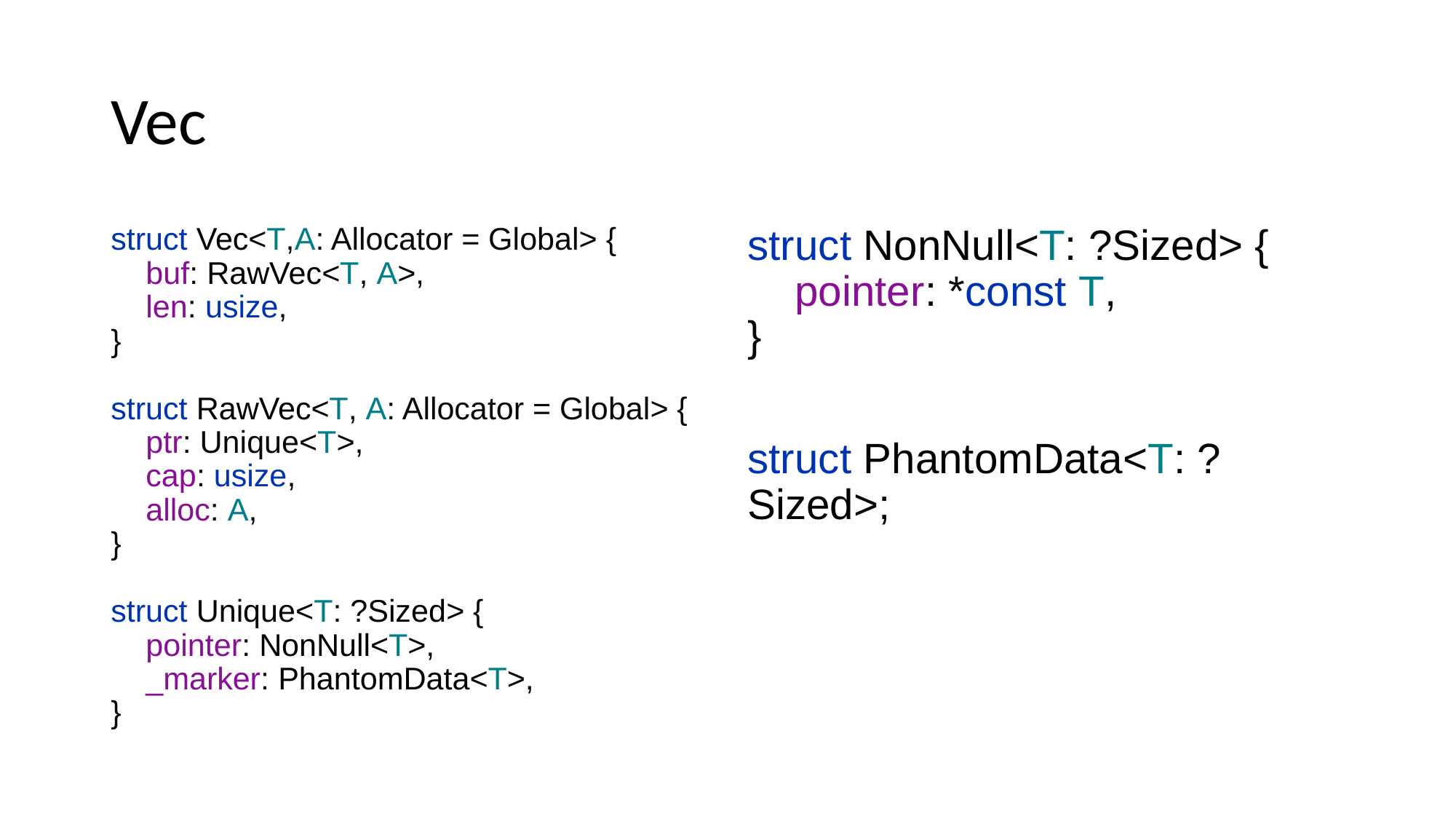

# Vec
struct Vec<T,A: Allocator = Global> {
    buf: RawVec<T, A>,
    len: usize,
}
struct RawVec<T, A: Allocator = Global> {
    ptr: Unique<T>,
    cap: usize,
    alloc: A,
}
struct Unique<T: ?Sized> {
    pointer: NonNull<T>,
    _marker: PhantomData<T>,
}

struct NonNull<T: ?Sized> {
    pointer: *const T,
}

struct PhantomData<T: ?Sized>;